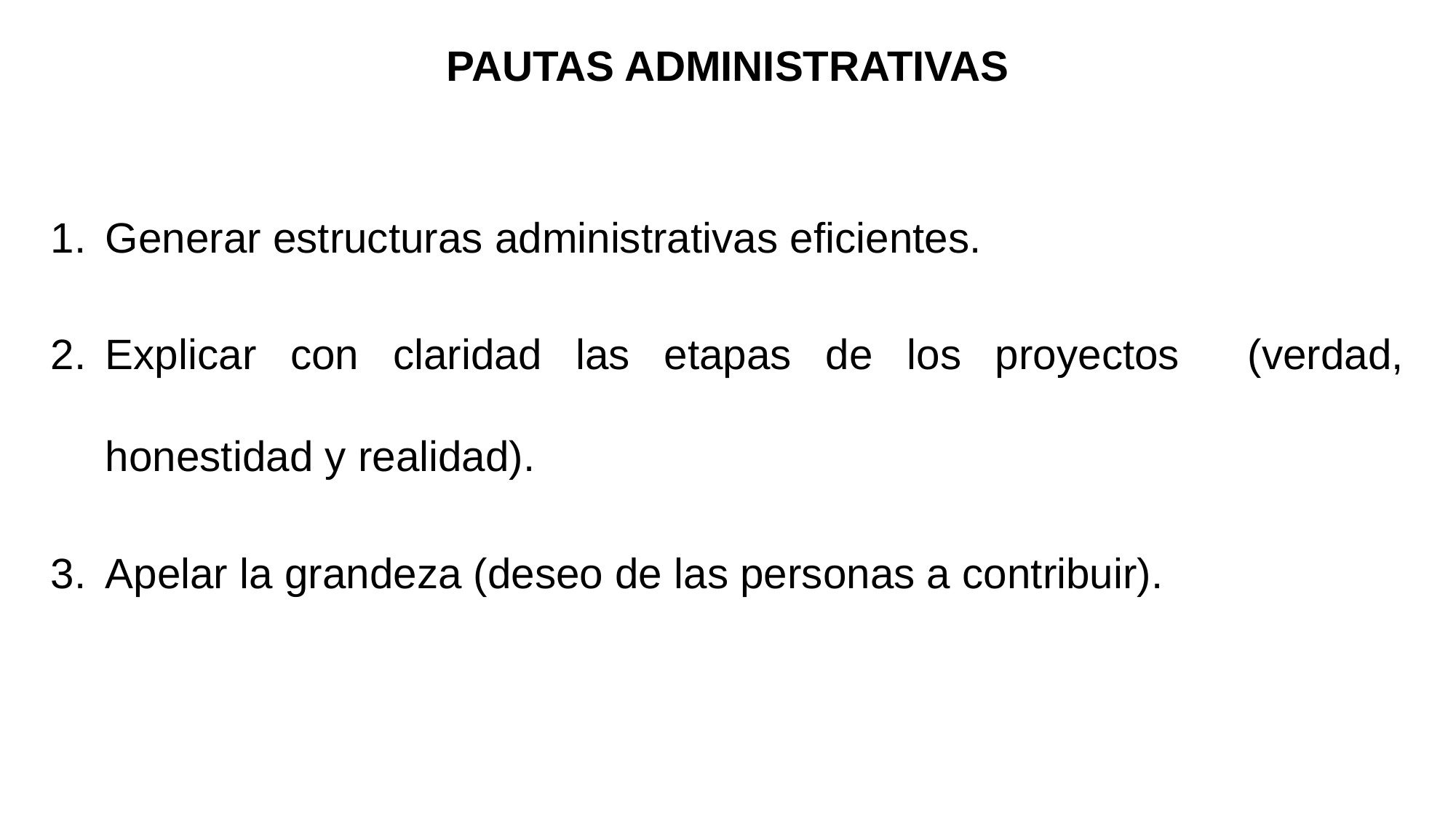

# PAUTAS ADMINISTRATIVAS
Generar estructuras administrativas eficientes.
Explicar con claridad las etapas de los proyectos  (verdad, honestidad y realidad).
Apelar la grandeza (deseo de las personas a contribuir).